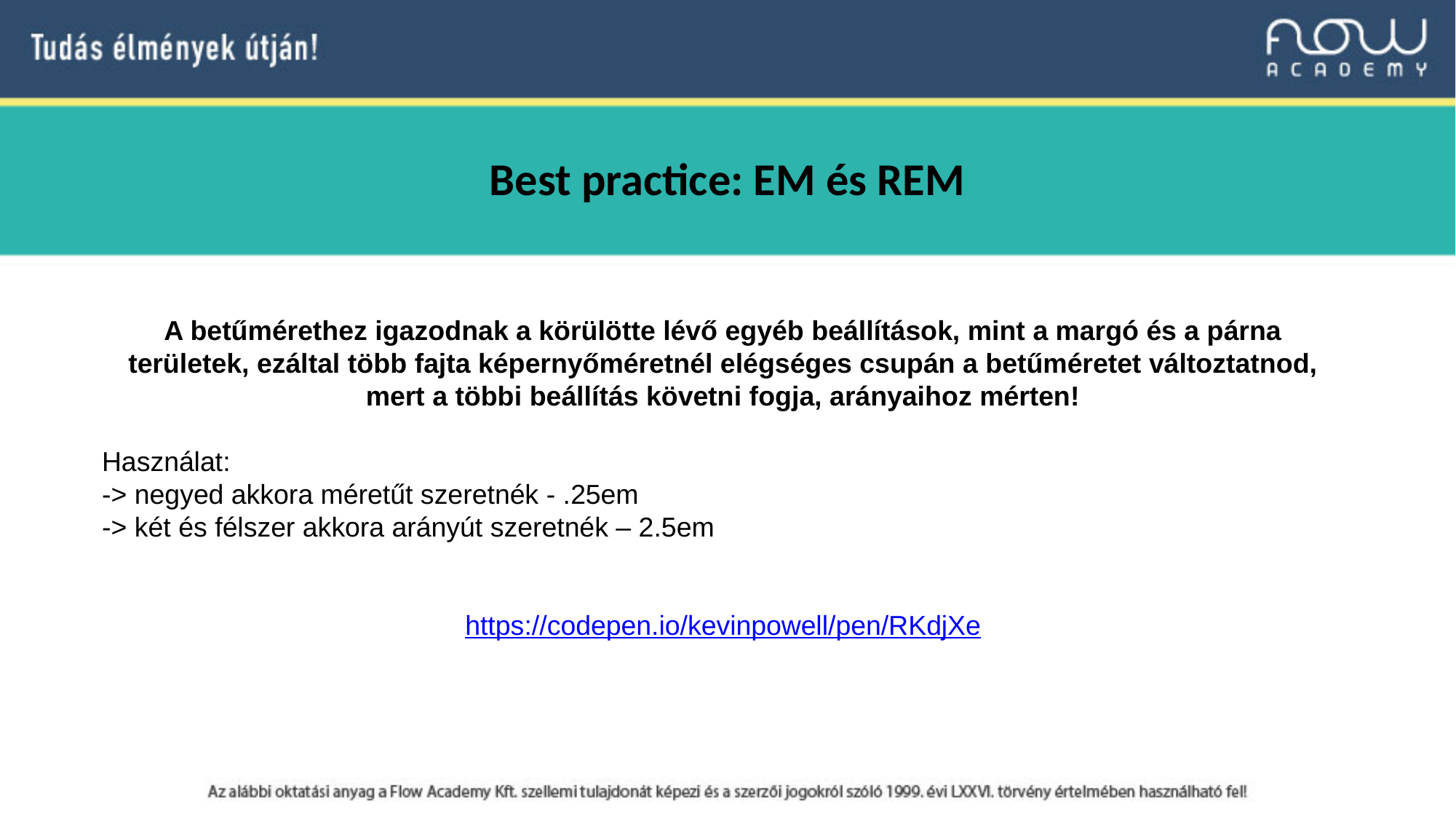

Best practice: EM és REM

A betűmérethez igazodnak a körülötte lévő egyéb beállítások, mint a margó és a párna területek, ezáltal több fajta képernyőméretnél elégséges csupán a betűméretet változtatnod, mert a többi beállítás követni fogja, arányaihoz mérten!

Használat:
-> negyed akkora méretűt szeretnék - .25em
-> két és félszer akkora arányút szeretnék – 2.5em

https://codepen.io/kevinpowell/pen/RKdjXe